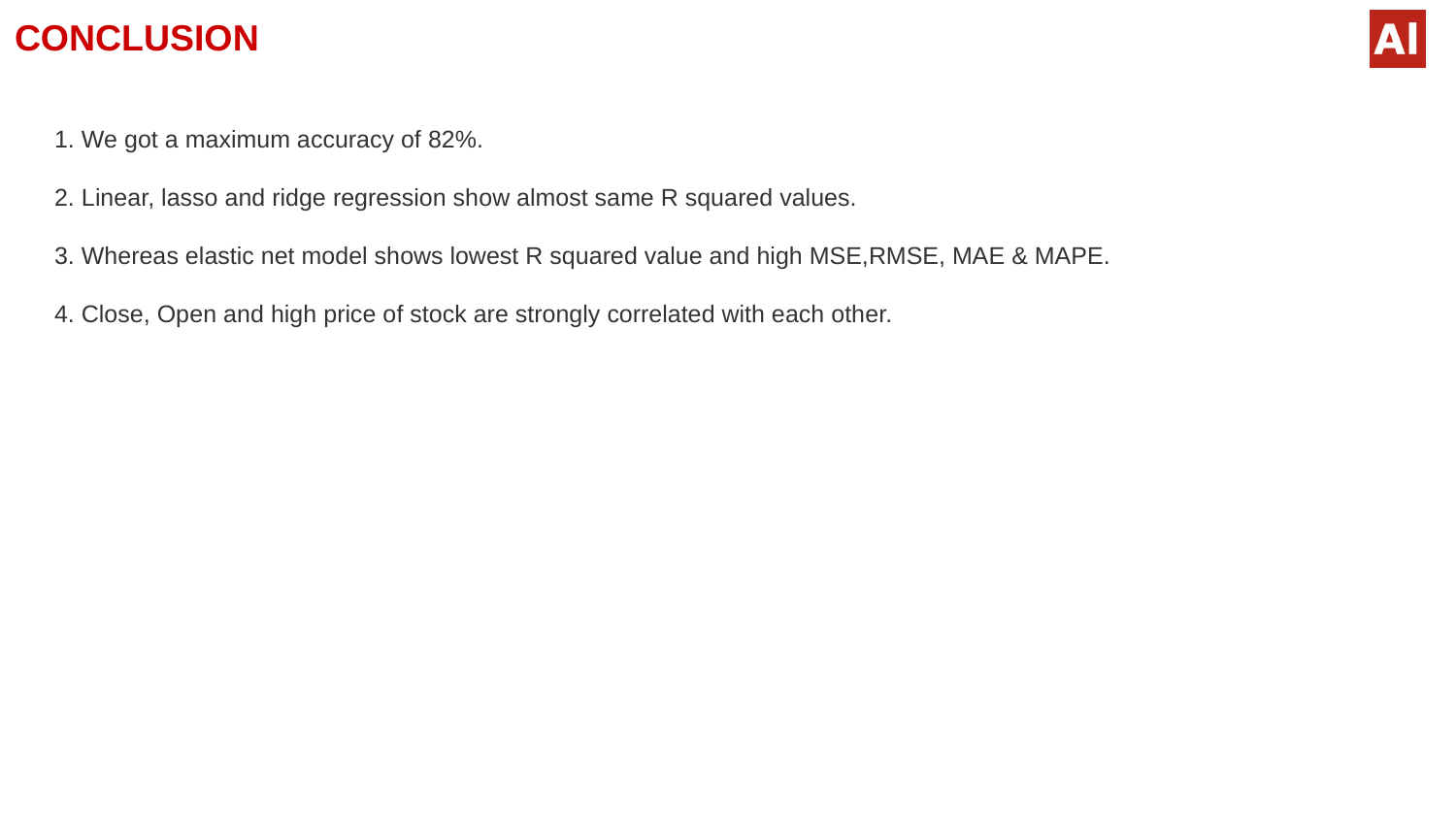

# CONCLUSION

1. We got a maximum accuracy of 82%.

2. Linear, lasso and ridge regression show almost same R squared values.

3. Whereas elastic net model shows lowest R squared value and high MSE,RMSE, MAE & MAPE.

4. Close, Open and high price of stock are strongly correlated with each other.